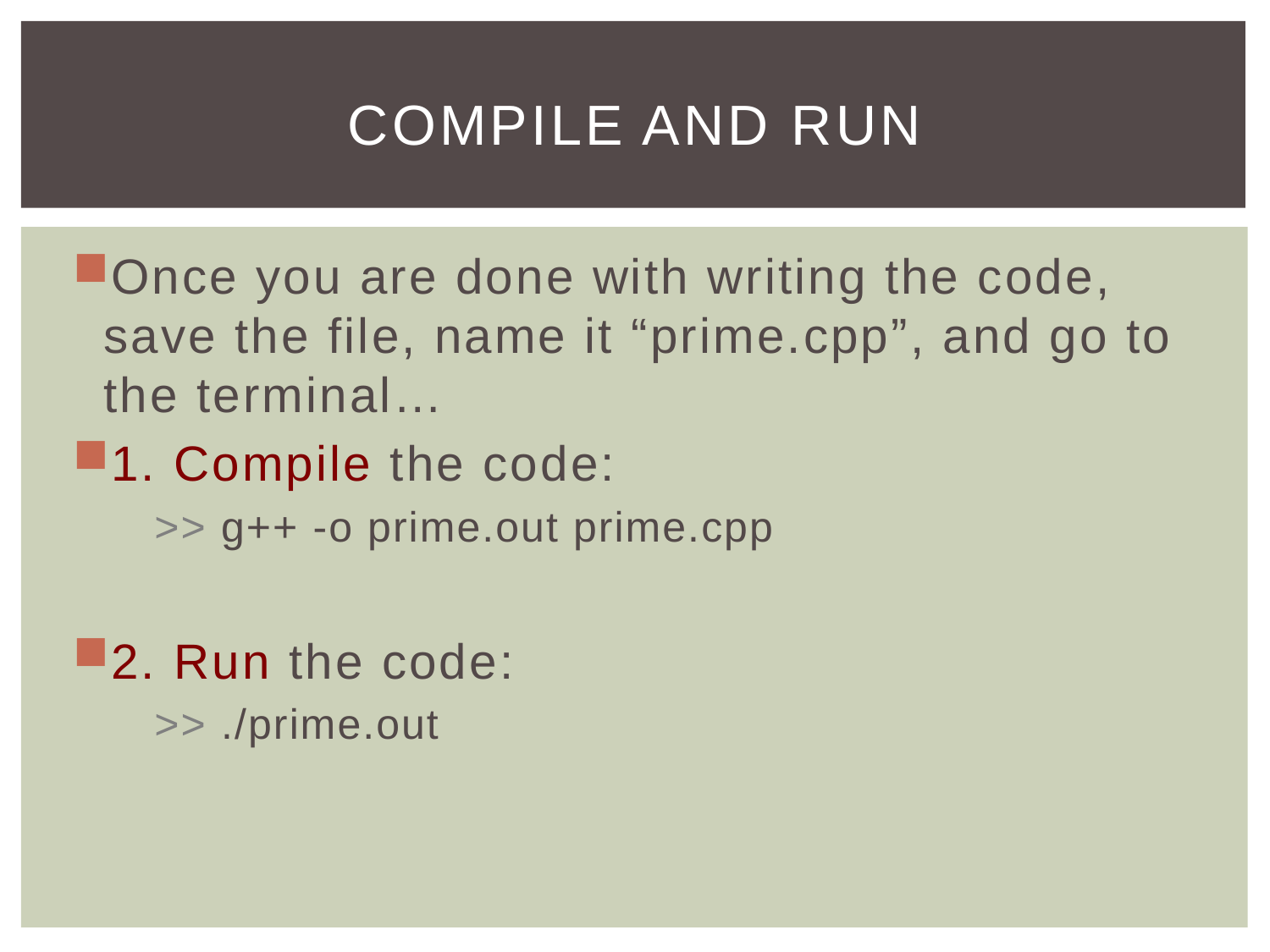

# Compile and run
Once you are done with writing the code, save the file, name it “prime.cpp”, and go to the terminal…
1. Compile the code:
>> g++ -o prime.out prime.cpp

2. Run the code:
>> ./prime.out